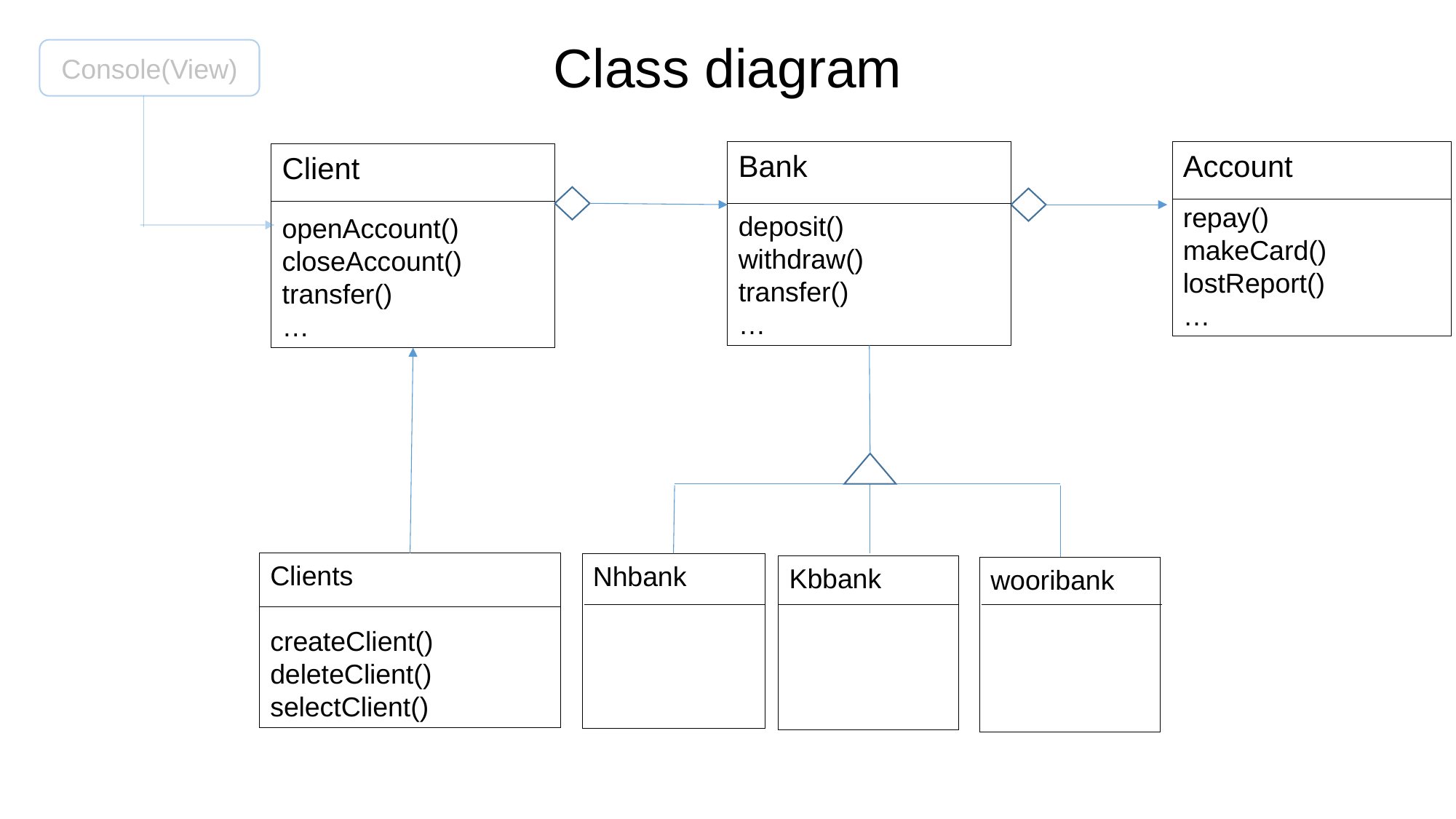

Class diagram
Console(View)
Bank

deposit()
withdraw()
transfer()
…
Account

repay()
makeCard()
lostReport()
…
Client

openAccount()
closeAccount()
transfer()
…

Clients

createClient()
deleteClient()
selectClient()
Nhbank

Kbbank

wooribank